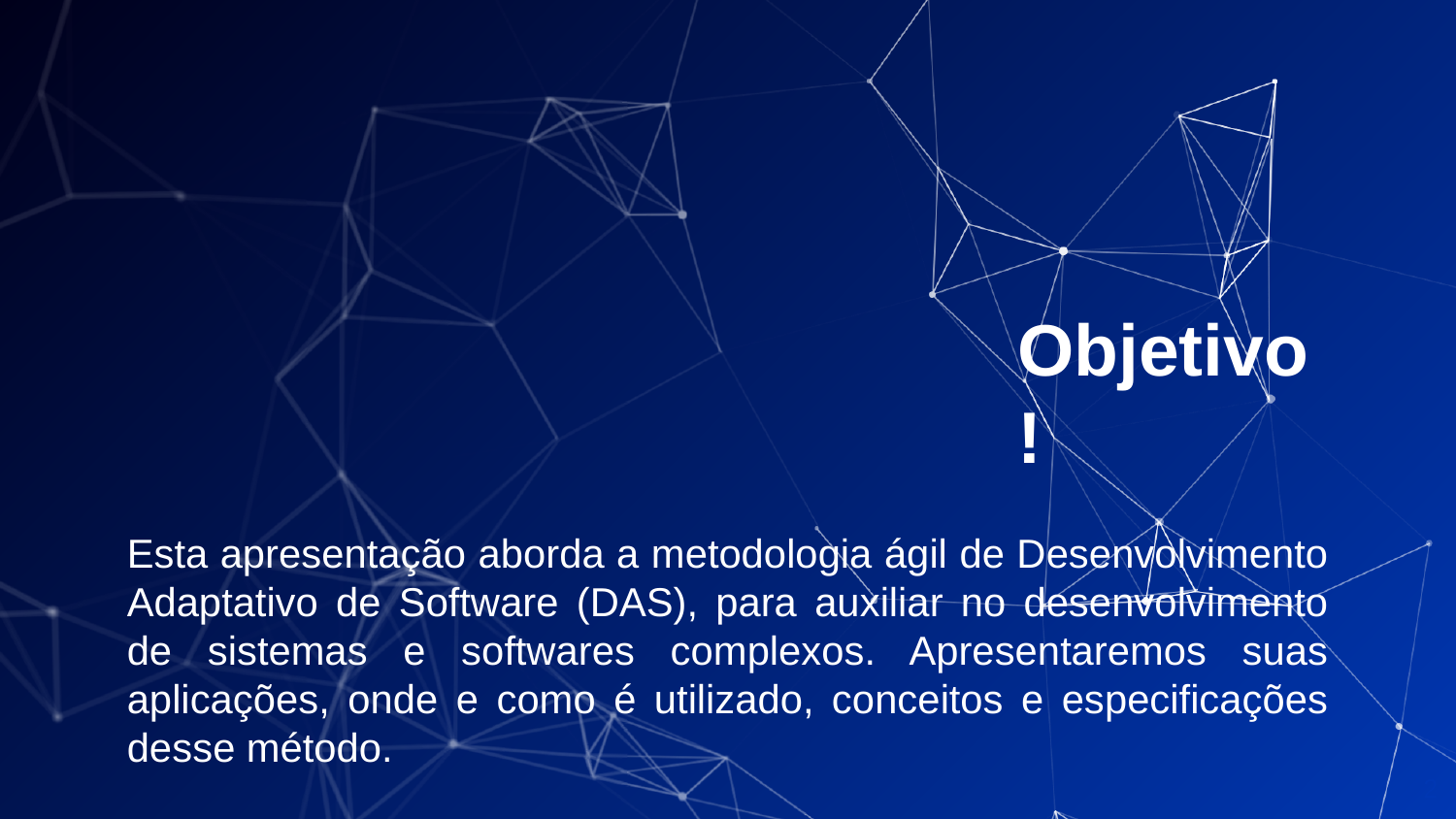

# Objetivo!
Esta apresentação aborda a metodologia ágil de Desenvolvimento Adaptativo de Software (DAS), para auxiliar no desenvolvimento de sistemas e softwares complexos. Apresentaremos suas aplicações, onde e como é utilizado, conceitos e especificações desse método.
2